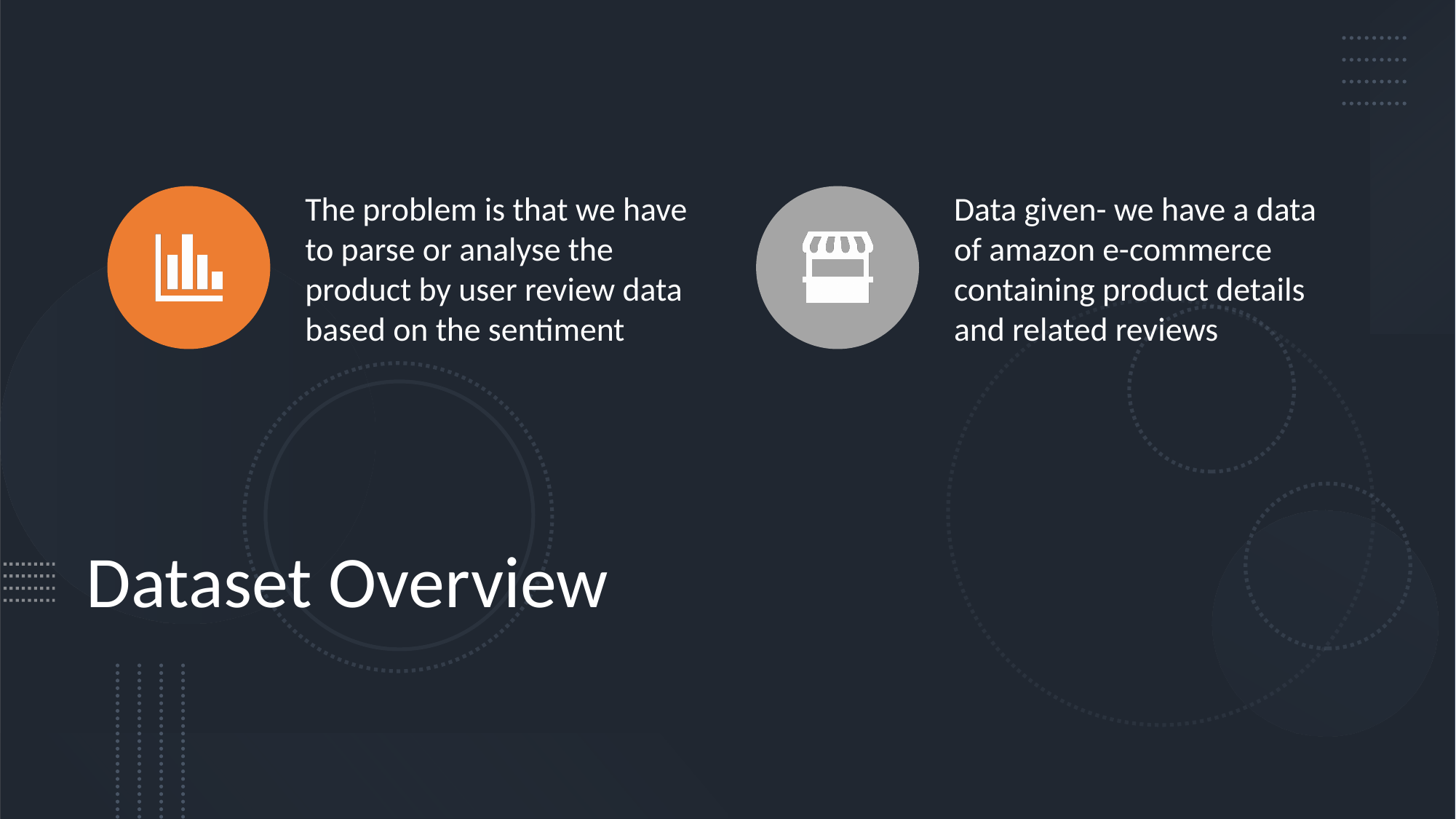

The problem is that we have to parse or analyse the product by user review data based on the sentiment
Data given- we have a data of amazon e-commerce containing product details and related reviews

# Dataset Overview